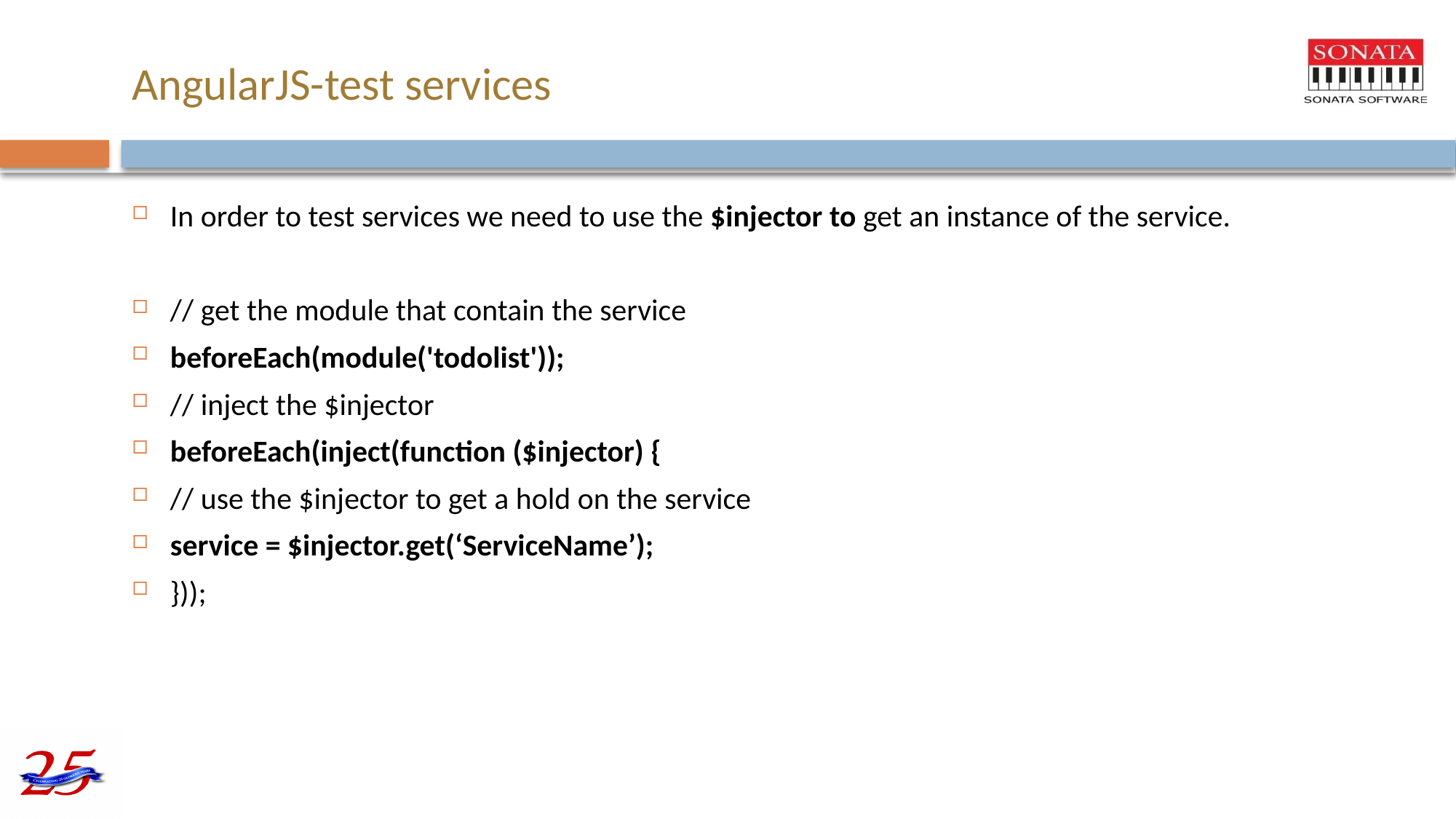

# AngularJS-test services
In order to test services we need to use the $injector to get an instance of the service.

// get the module that contain the service
beforeEach(module('todolist'));
// inject the $injector
beforeEach(inject(function ($injector) {
// use the $injector to get a hold on the service
service = $injector.get(‘ServiceName’);
}));